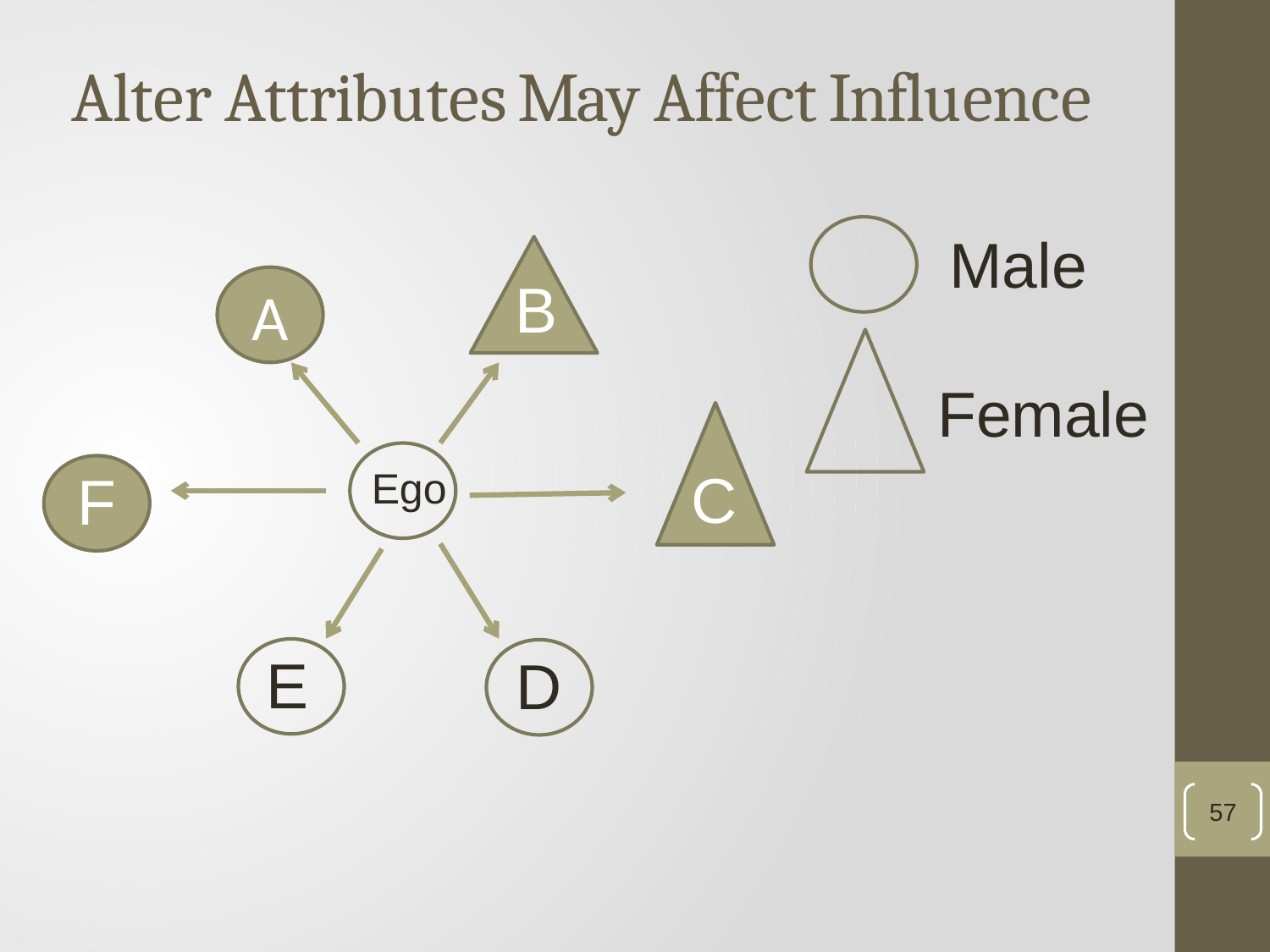

# Alter Attributes May Affect Influence

Male

B
A

Female

C

F
Ego
C
E

D
57